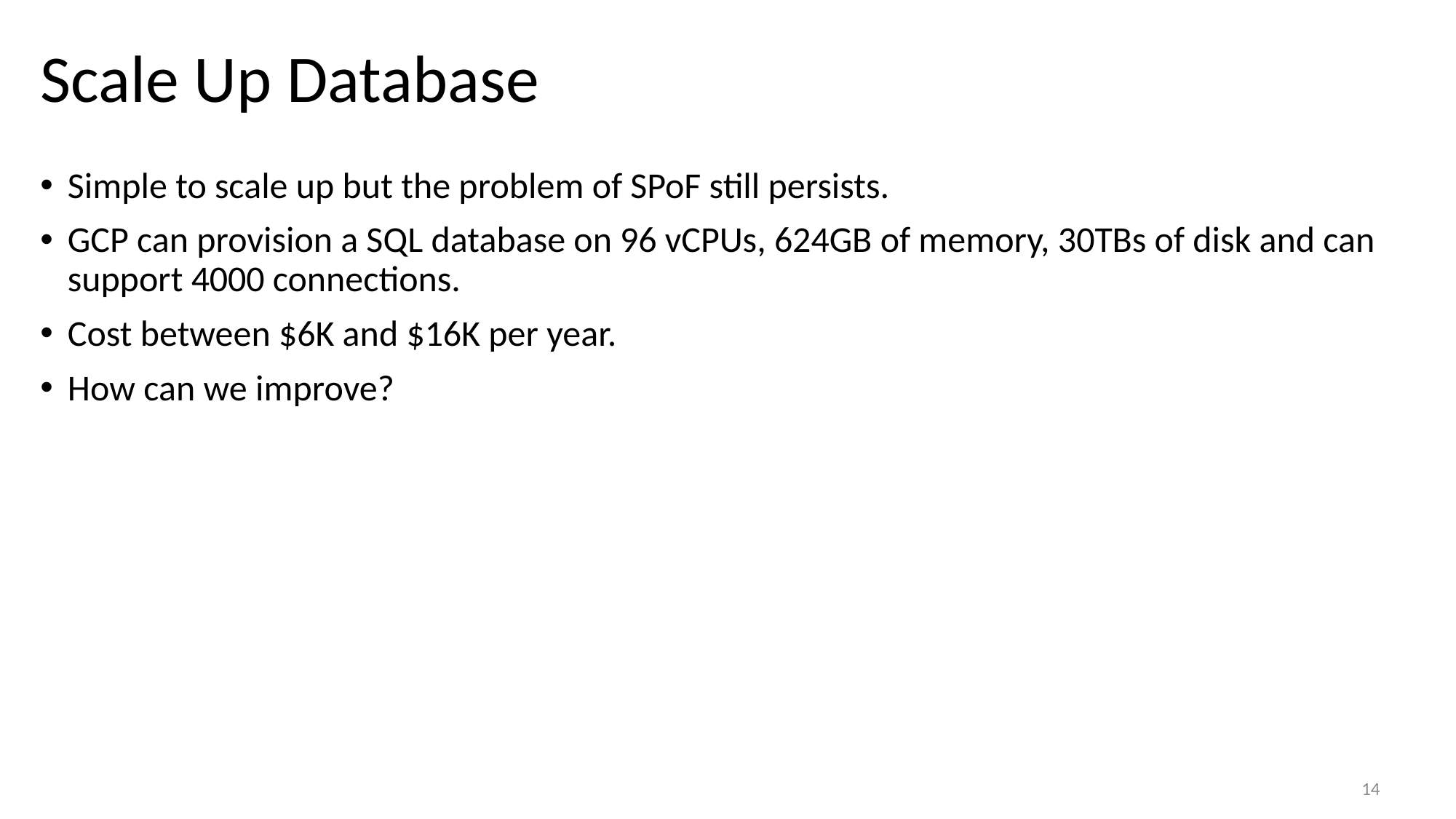

# Scale Up Database
Simple to scale up but the problem of SPoF still persists.
GCP can provision a SQL database on 96 vCPUs, 624GB of memory, 30TBs of disk and can support 4000 connections.
Cost between $6K and $16K per year.
How can we improve?